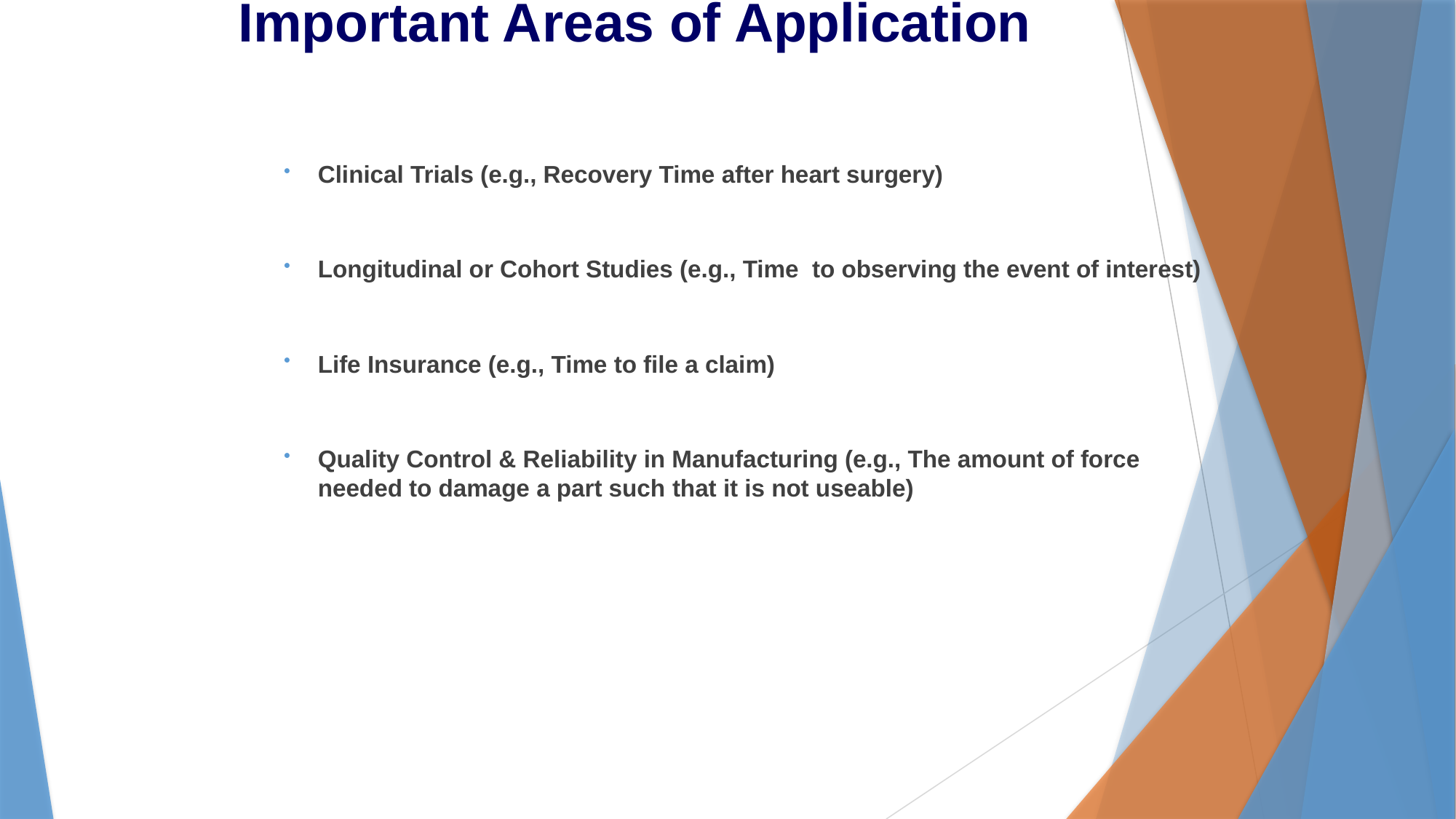

# Important Areas of Application

Clinical Trials (e.g., Recovery Time after heart surgery)

Longitudinal or Cohort Studies (e.g., Time  to observing the event of interest)

Life Insurance (e.g., Time to file a claim)

Quality Control & Reliability in Manufacturing (e.g., The amount of force  needed to damage a part such that it is not useable)